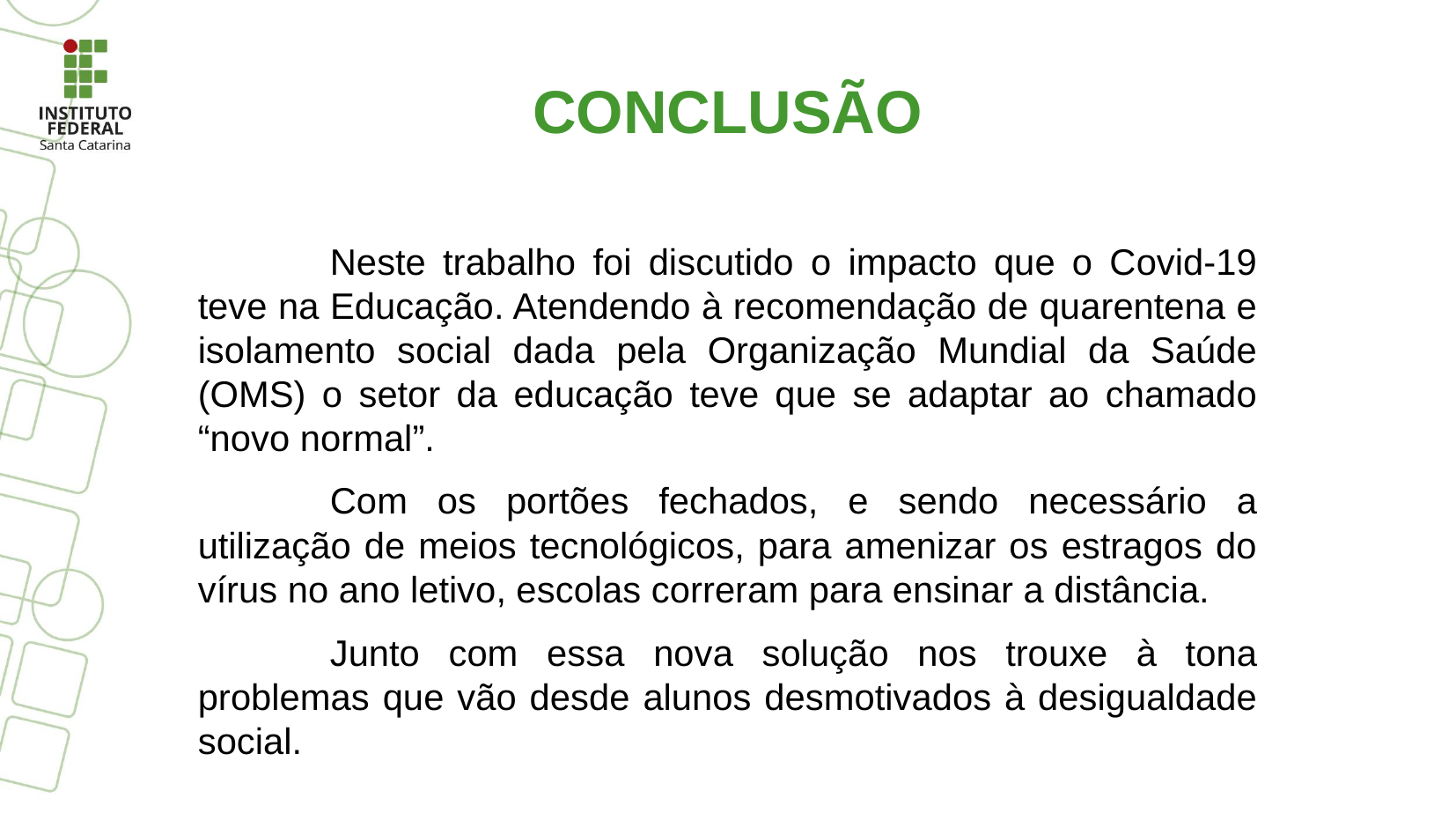

CONCLUSÃO
	Neste trabalho foi discutido o impacto que o Covid-19 teve na Educação. Atendendo à recomendação de quarentena e isolamento social dada pela Organização Mundial da Saúde (OMS) o setor da educação teve que se adaptar ao chamado “novo normal”.
	Com os portões fechados, e sendo necessário a utilização de meios tecnológicos, para amenizar os estragos do vírus no ano letivo, escolas correram para ensinar a distância.
	Junto com essa nova solução nos trouxe à tona problemas que vão desde alunos desmotivados à desigualdade social.